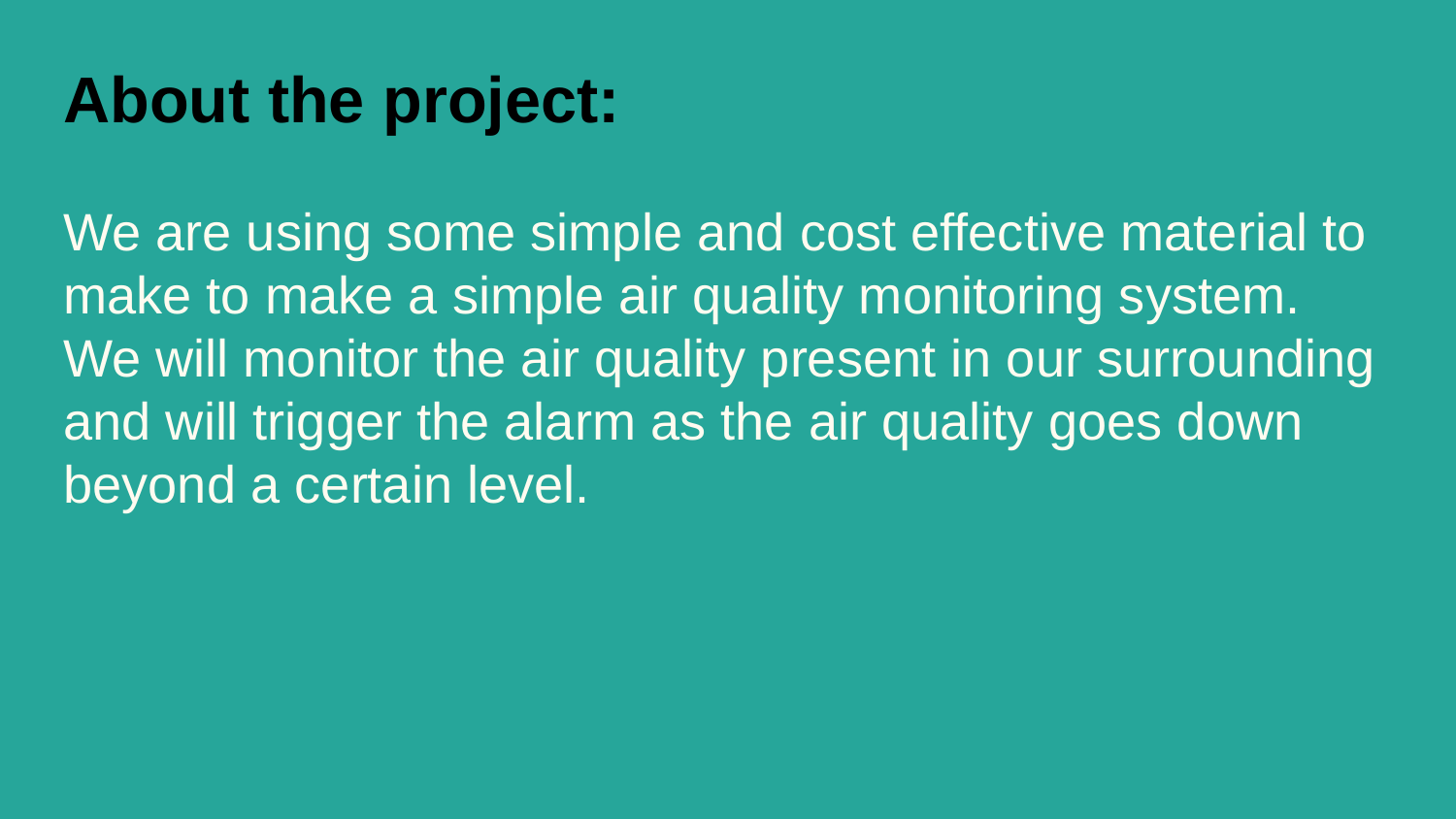

# About the project:

We are using some simple and cost effective material to make to make a simple air quality monitoring system.
We will monitor the air quality present in our surrounding and will trigger the alarm as the air quality goes down beyond a certain level.